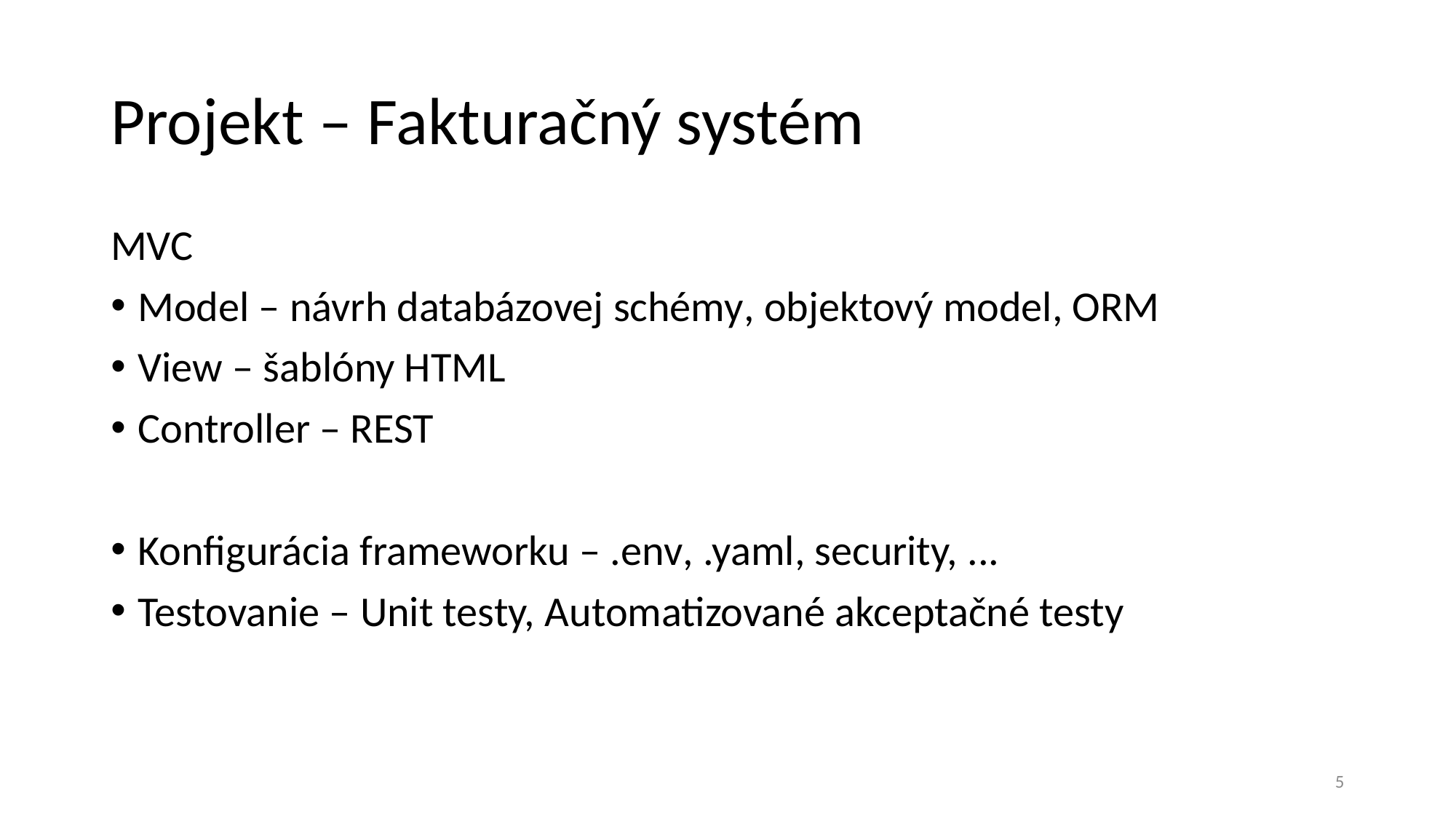

Projekt – Fakturačný systém
MVC
Model – návrh databázovej schémy, objektový model, ORM
View – šablóny HTML
Controller – REST

Konfigurácia frameworku – .env, .yaml, security, ...
Testovanie – Unit testy, Automatizované akceptačné testy

5